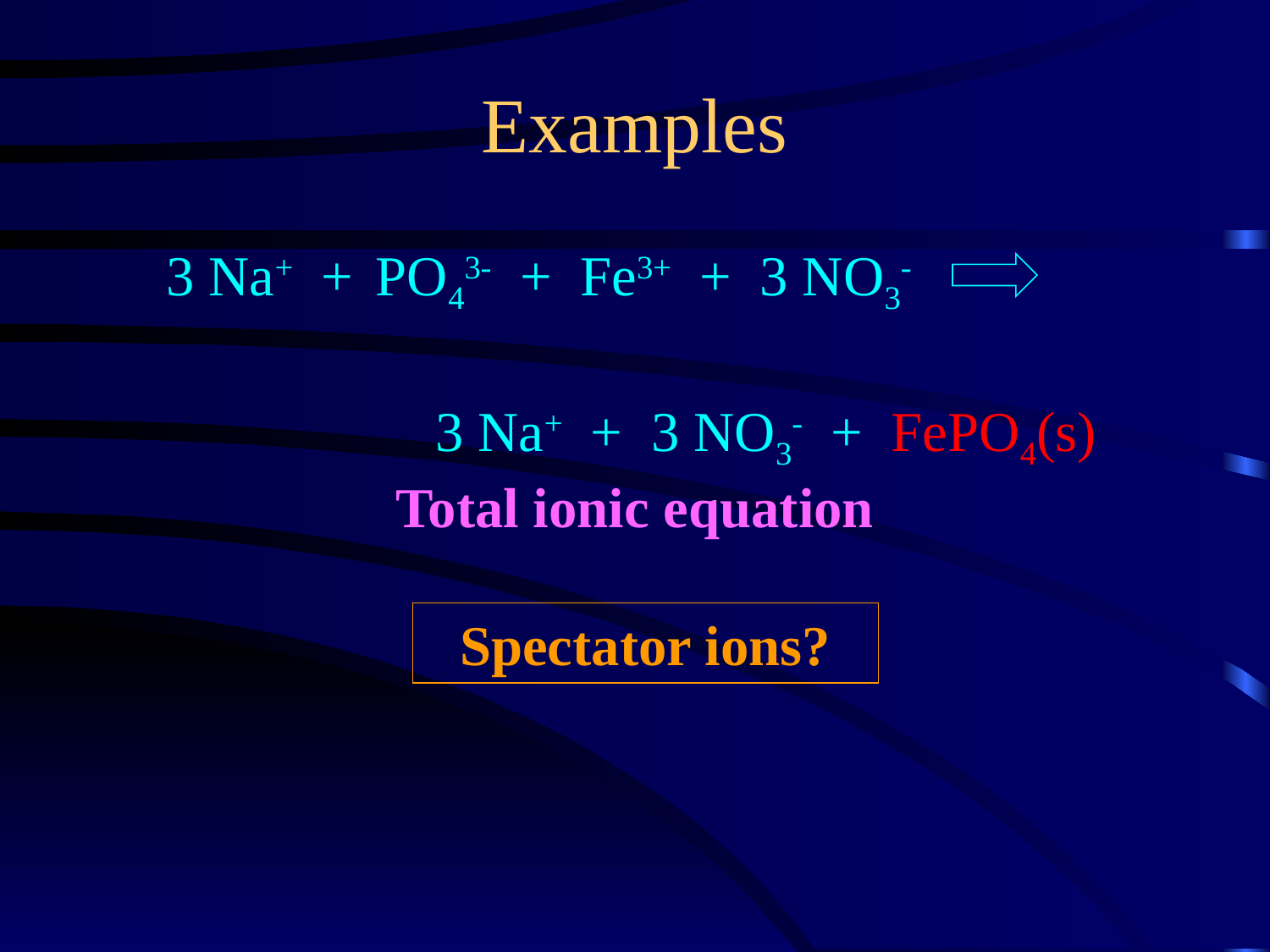

Examples
3 Na+  +  PO43-  +  Fe3+  +  3 NO3-

                   3 Na+  +  3 NO3-  +  FePO4(s)

Total ionic equation
Spectator ions?